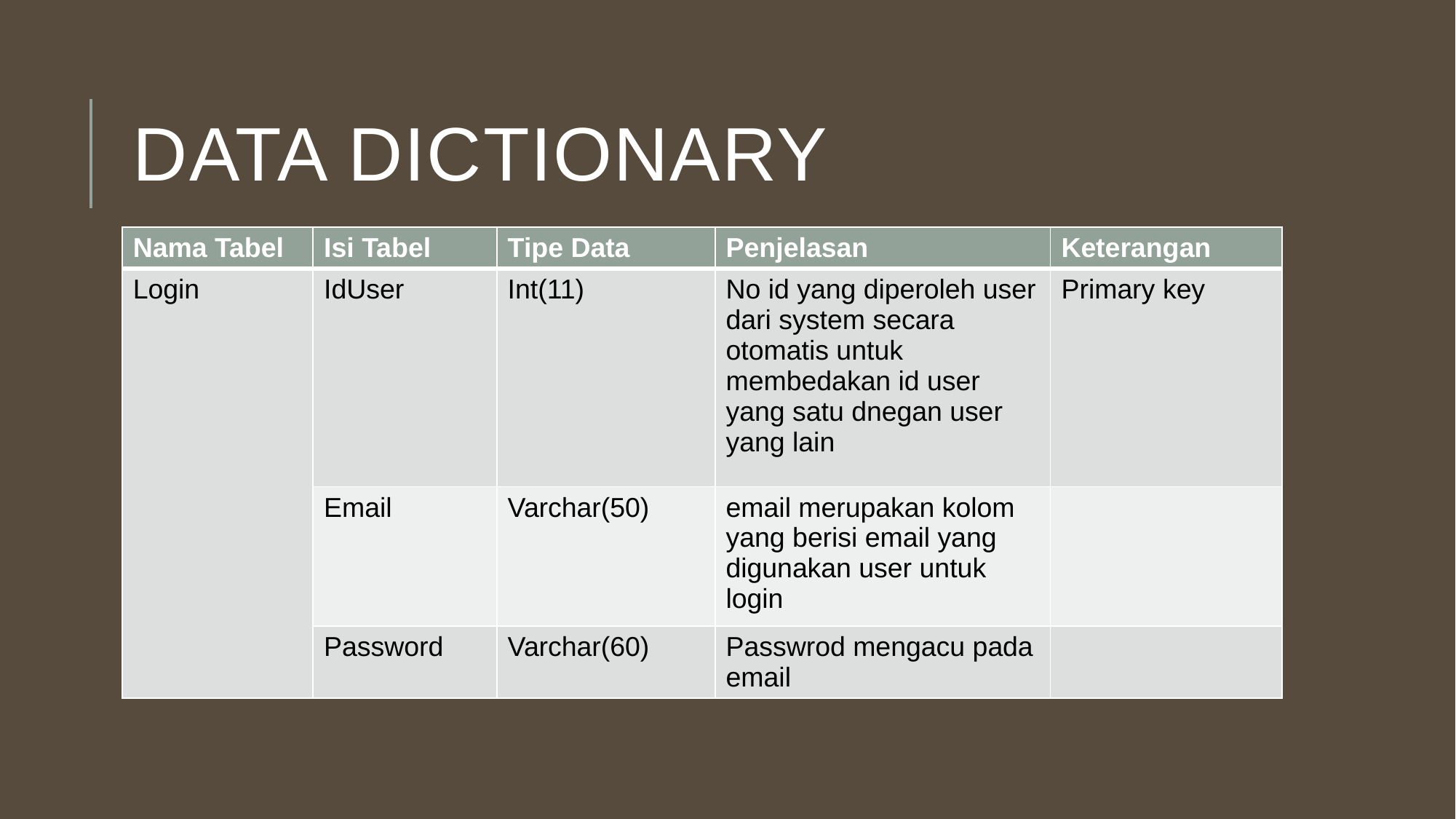

# Data dictionary
| Nama Tabel | Isi Tabel | Tipe Data | Penjelasan | Keterangan |
| --- | --- | --- | --- | --- |
| Login | IdUser | Int(11) | No id yang diperoleh user dari system secara otomatis untuk membedakan id user yang satu dnegan user yang lain | Primary key |
|  | Email | Varchar(50) | email merupakan kolom yang berisi email yang digunakan user untuk login |  |
|  | Password | Varchar(60) | Passwrod mengacu pada email |  |